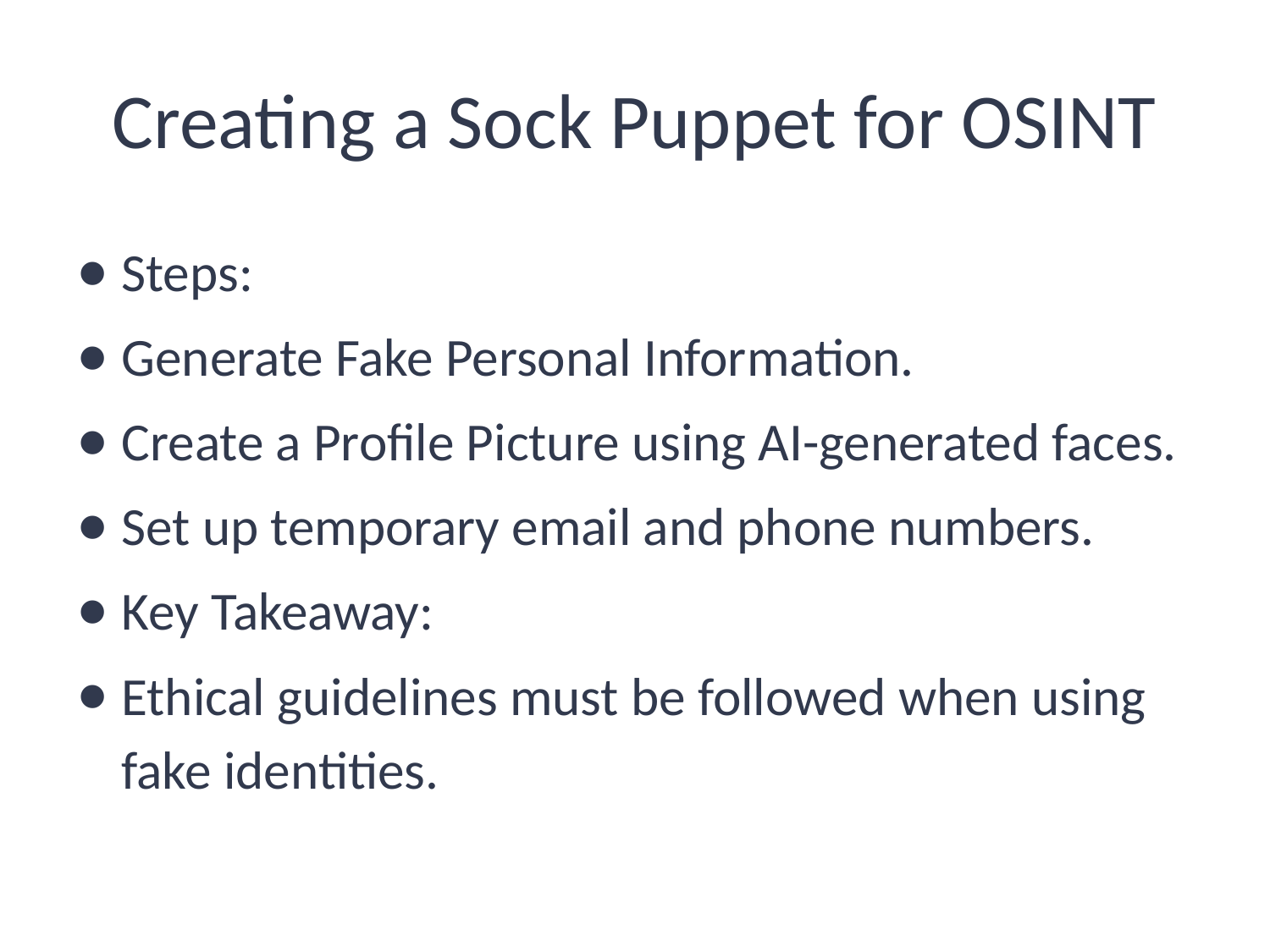

# Creating a Sock Puppet for OSINT
Steps:
Generate Fake Personal Information.
Create a Profile Picture using AI-generated faces.
Set up temporary email and phone numbers.
Key Takeaway:
Ethical guidelines must be followed when using fake identities.